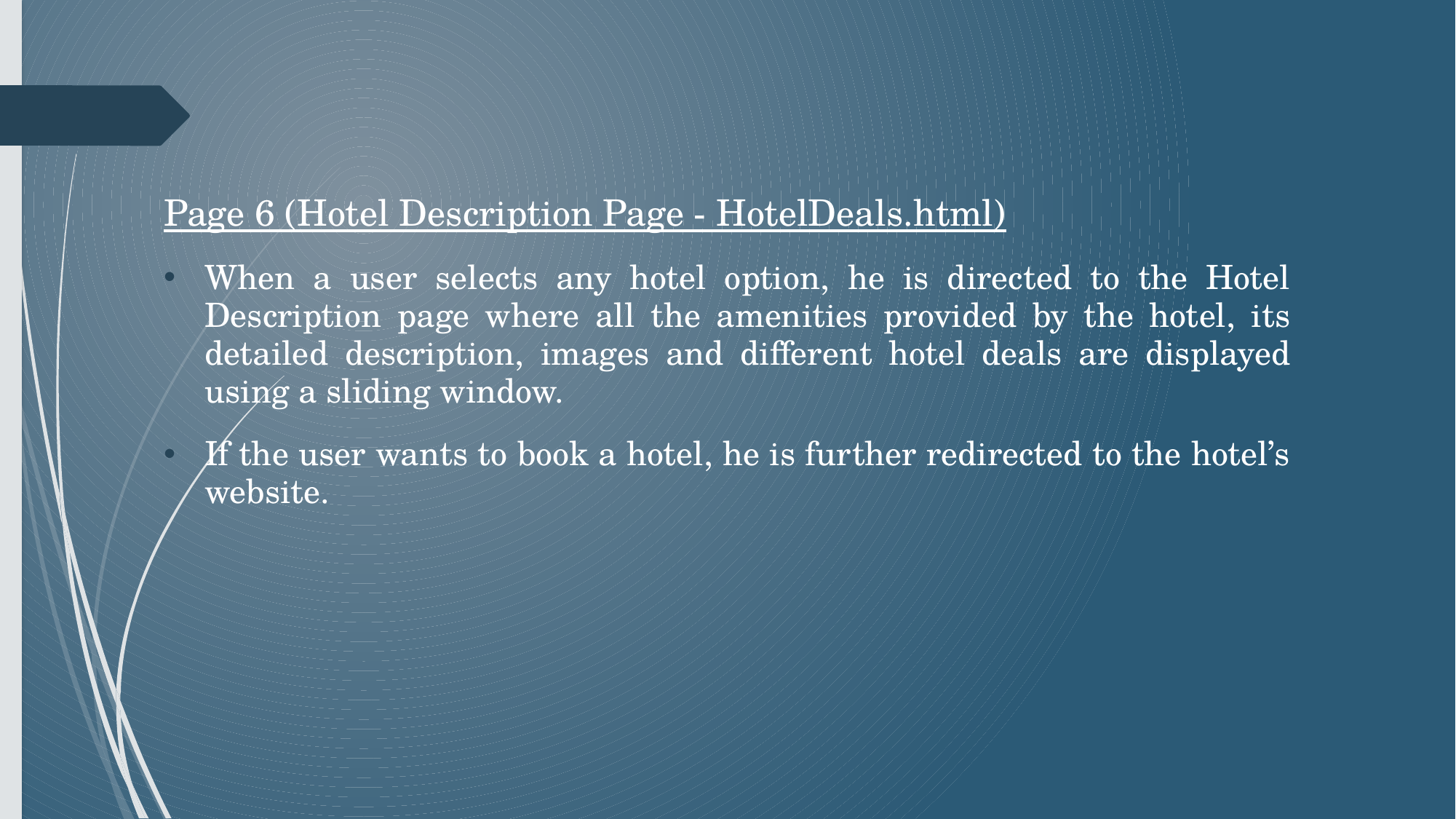

Page 6 (Hotel Description Page - HotelDeals.html)
When a user selects any hotel option, he is directed to the Hotel Description page where all the amenities provided by the hotel, its detailed description, images and different hotel deals are displayed using a sliding window.
If the user wants to book a hotel, he is further redirected to the hotel’s website.